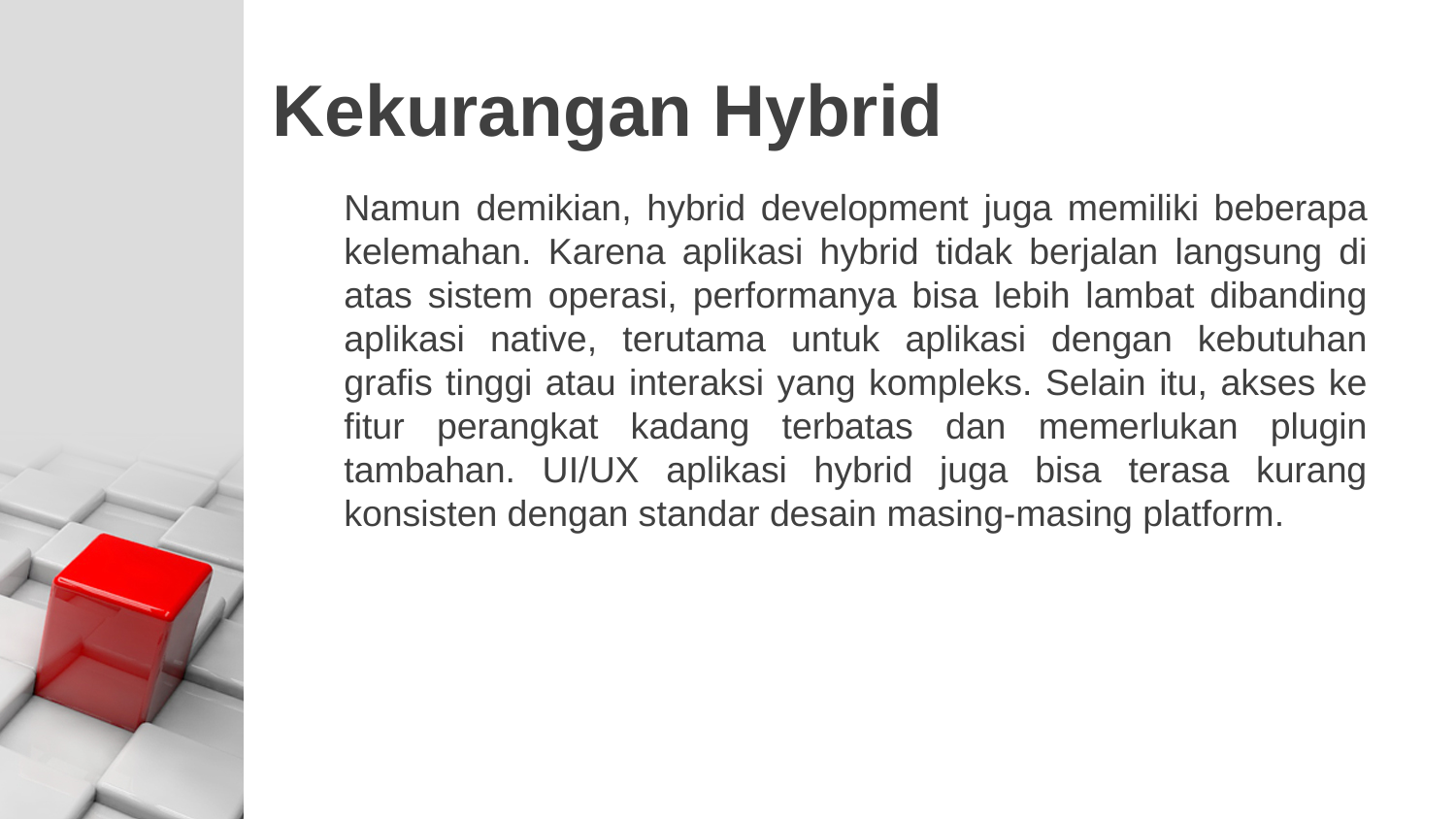

# Kekurangan Hybrid
Namun demikian, hybrid development juga memiliki beberapa kelemahan. Karena aplikasi hybrid tidak berjalan langsung di atas sistem operasi, performanya bisa lebih lambat dibanding aplikasi native, terutama untuk aplikasi dengan kebutuhan grafis tinggi atau interaksi yang kompleks. Selain itu, akses ke fitur perangkat kadang terbatas dan memerlukan plugin tambahan. UI/UX aplikasi hybrid juga bisa terasa kurang konsisten dengan standar desain masing-masing platform.